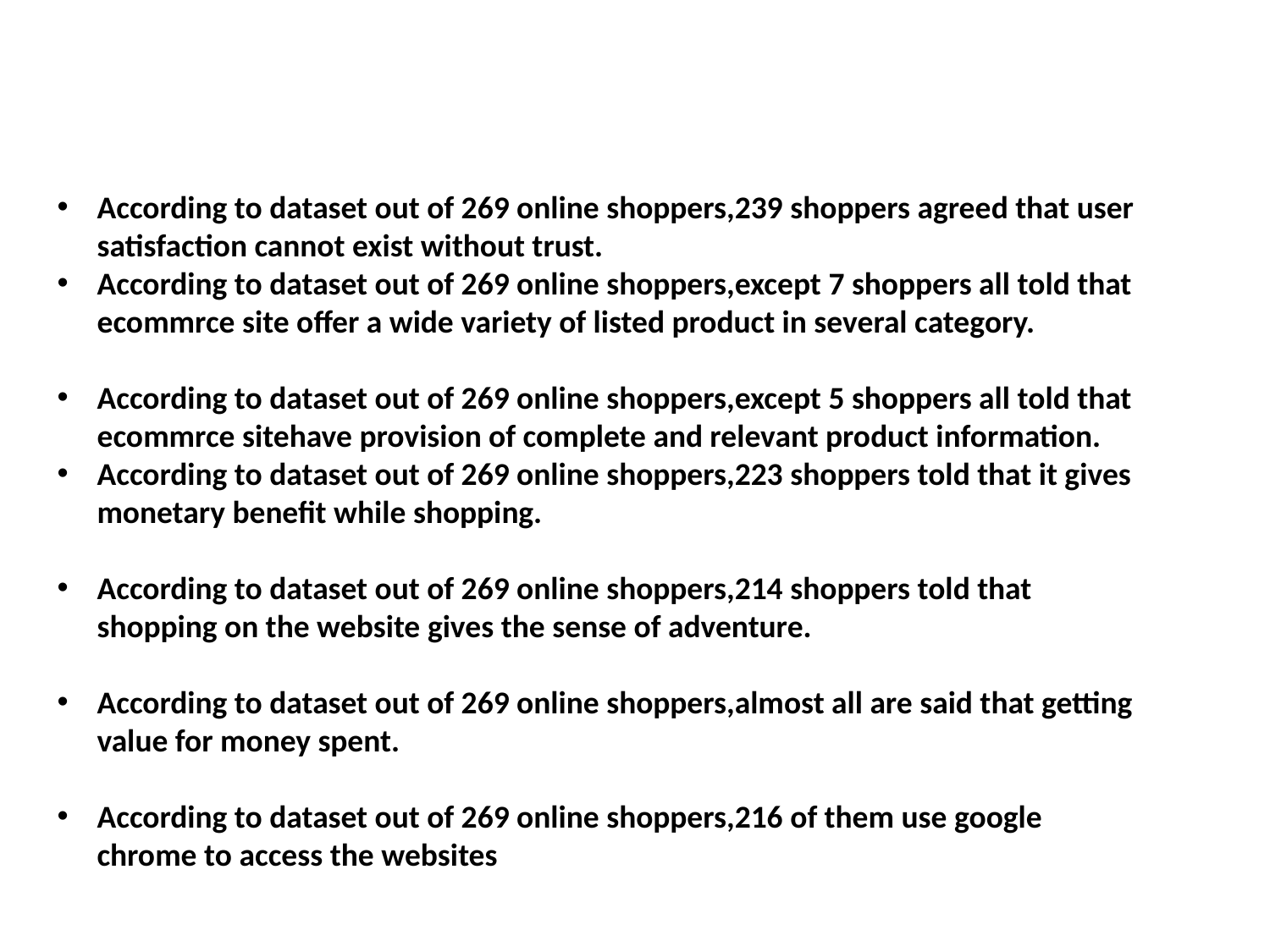

According to dataset out of 269 online shoppers,239 shoppers agreed that user satisfaction cannot exist without trust.
According to dataset out of 269 online shoppers,except 7 shoppers all told that ecommrce site offer a wide variety of listed product in several category.

According to dataset out of 269 online shoppers,except 5 shoppers all told that ecommrce sitehave provision of complete and relevant product information.
According to dataset out of 269 online shoppers,223 shoppers told that it gives monetary benefit while shopping.

According to dataset out of 269 online shoppers,214 shoppers told that shopping on the website gives the sense of adventure.

According to dataset out of 269 online shoppers,almost all are said that getting value for money spent.

According to dataset out of 269 online shoppers,216 of them use google chrome to access the websites